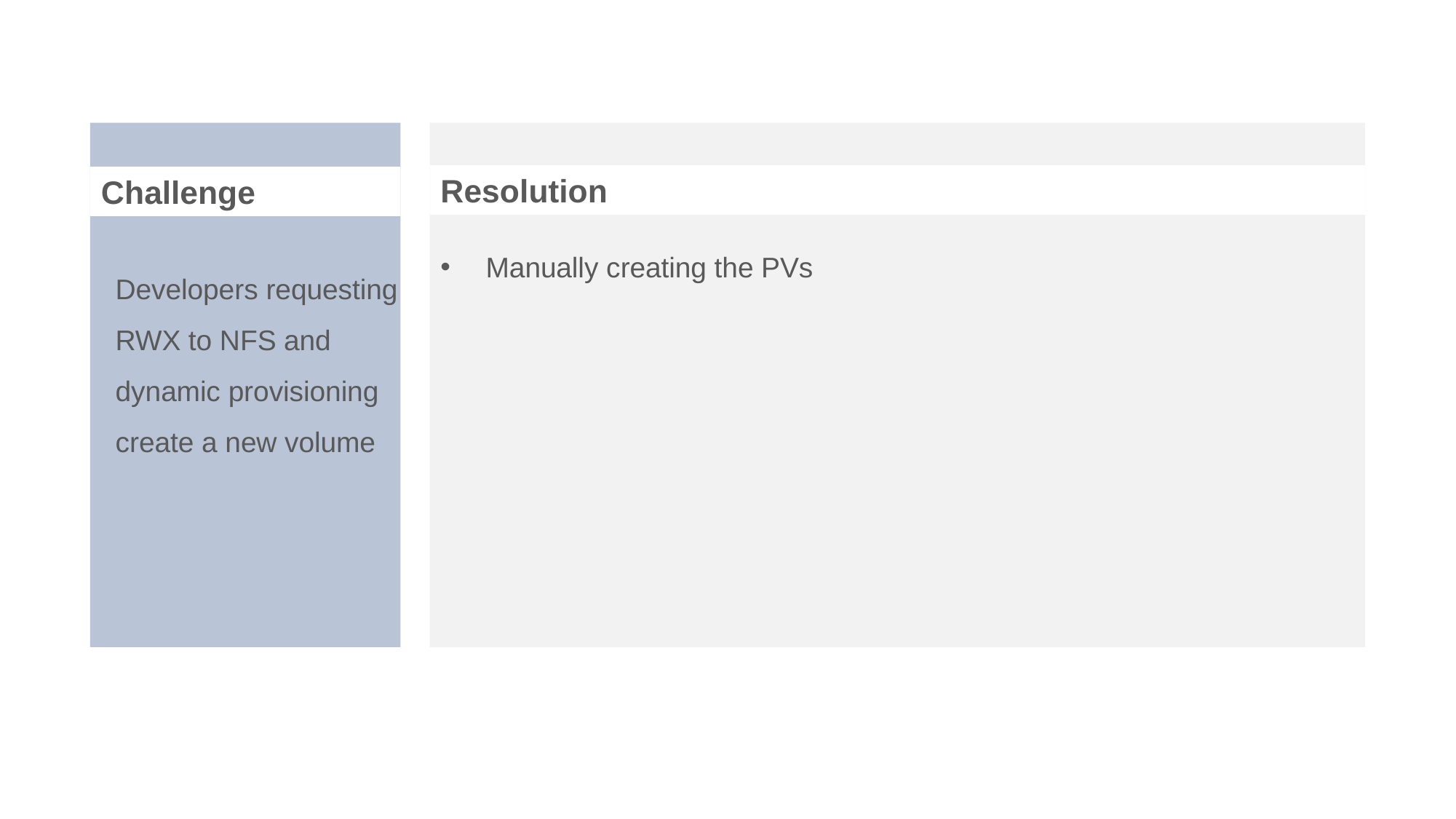

Resolution
Challenge

Manually creating the PVs

Developers requesting RWX to NFS and dynamic provisioning create a new volume
Populating images internally => Nexus\
RWX NFS  ( issues NFS for development )  manual provisionin Recycle, deprecated but works, it deletes the data unless overridden in the API server
GPU operator
Some solutions  not HTTP/HTTPS
Monitoring vendor
Podman, skopeo